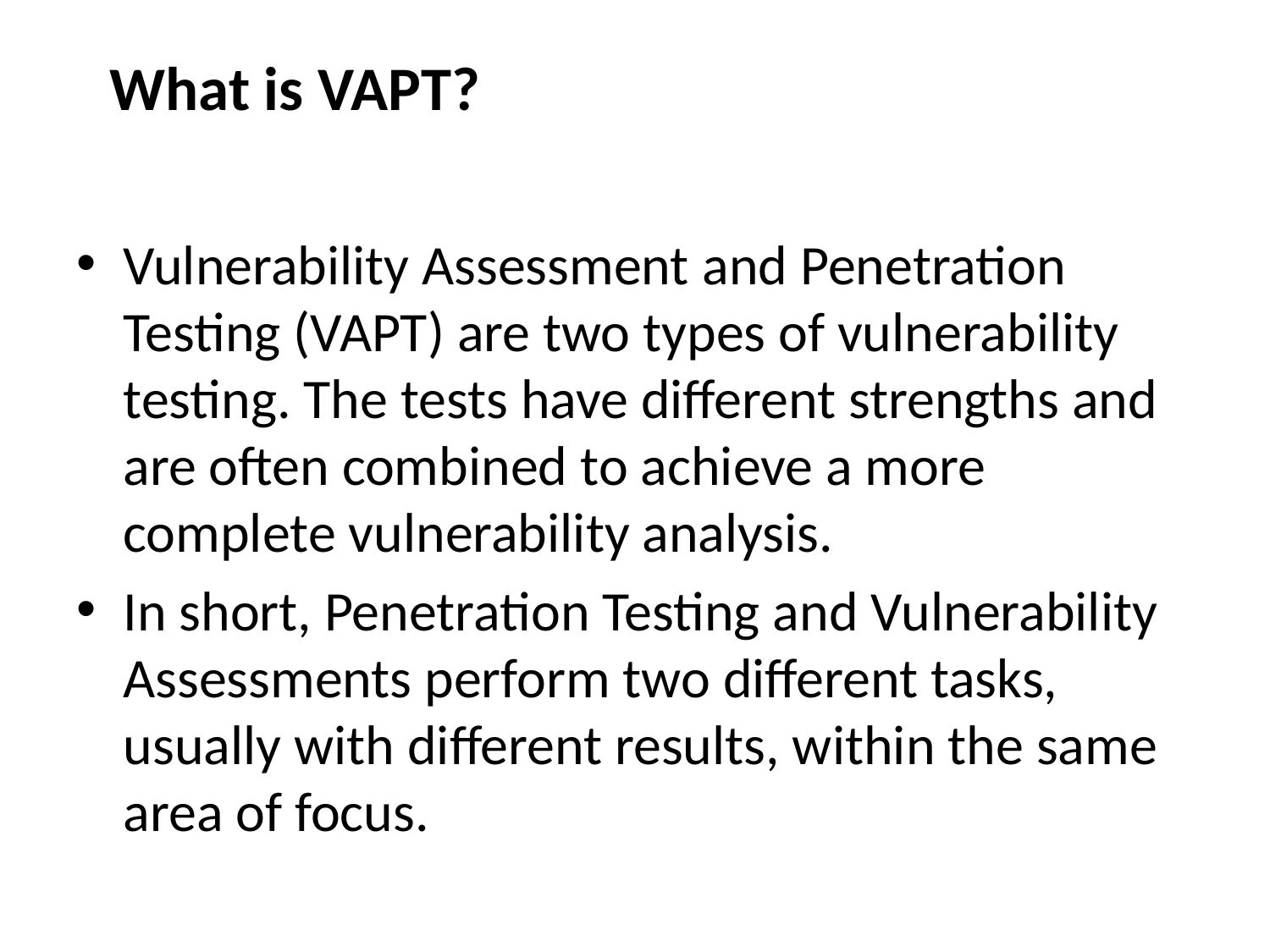

What is VAPT?
Vulnerability Assessment and Penetration Testing (VAPT) are two types of vulnerability testing. The tests have different strengths and are often combined to achieve a more complete vulnerability analysis.
In short, Penetration Testing and Vulnerability Assessments perform two different tasks, usually with different results, within the same area of focus.